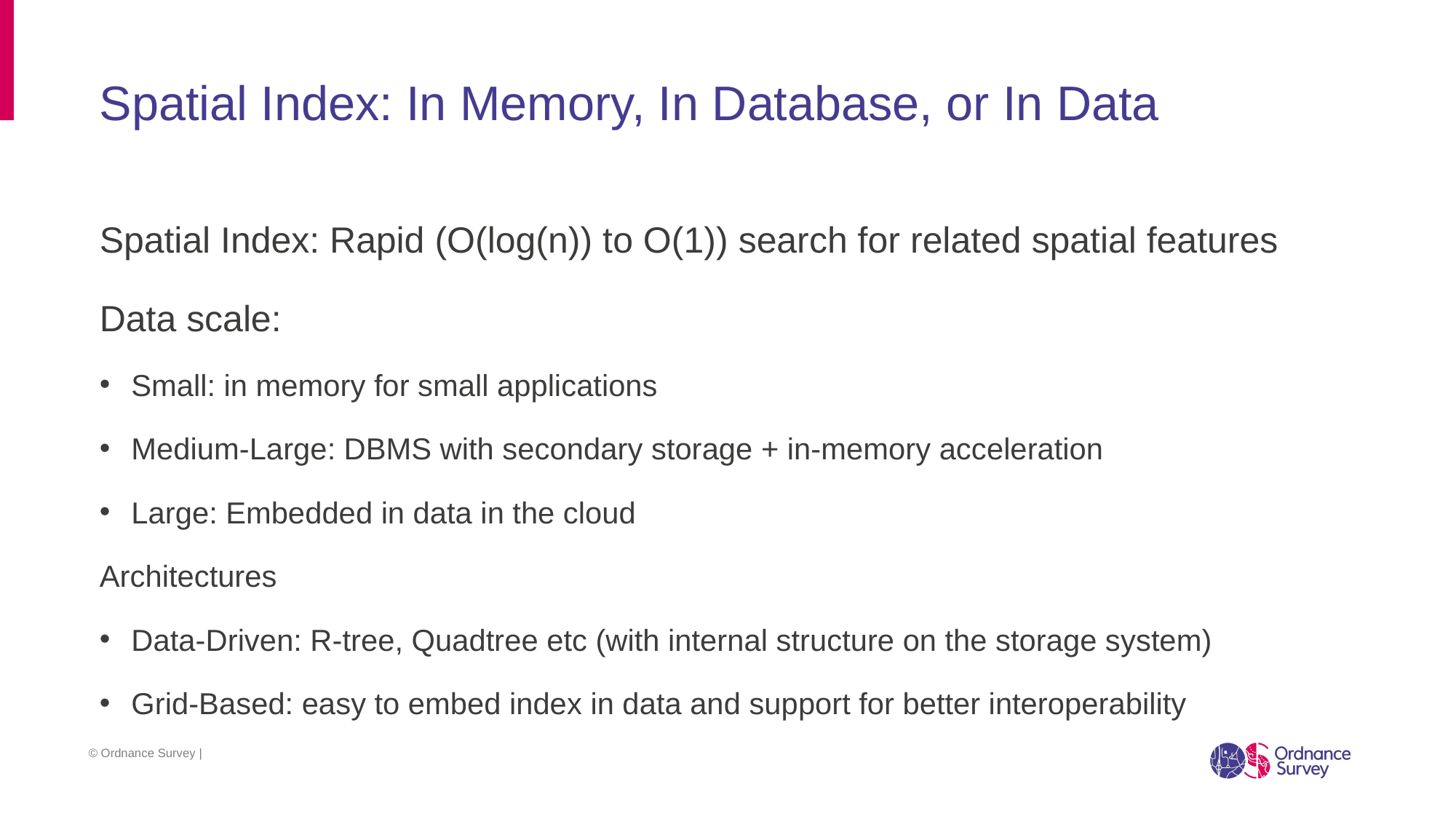

# Spatial Index: In Memory, In Database, or In Data
Spatial Index: Rapid (O(log(n)) to O(1)) search for related spatial features
Data scale:
Small: in memory for small applications
Medium-Large: DBMS with secondary storage + in-memory acceleration
Large: Embedded in data in the cloud
Architectures
Data-Driven: R-tree, Quadtree etc (with internal structure on the storage system)
Grid-Based: easy to embed index in data and support for better interoperability